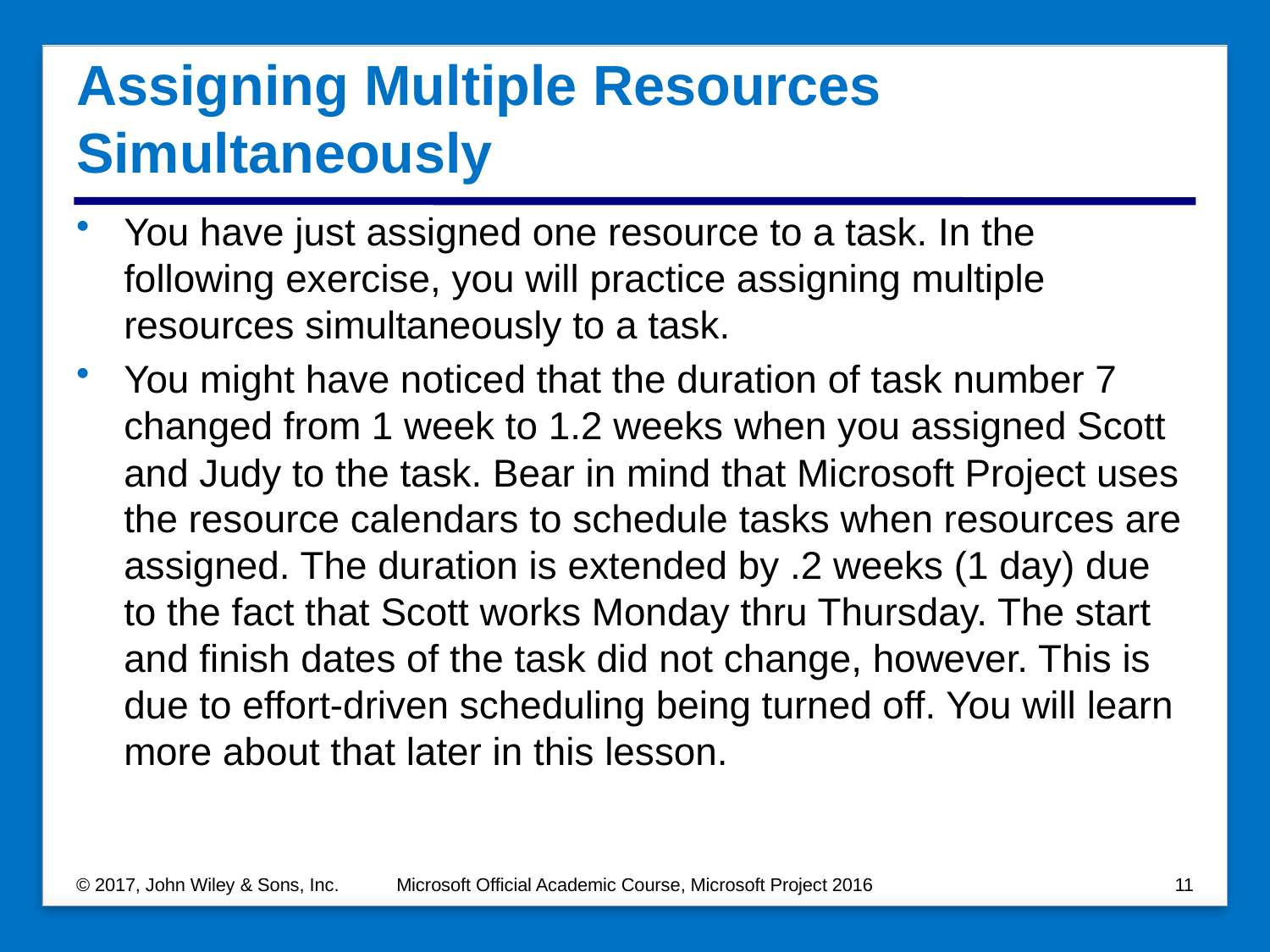

# Assigning Multiple Resources Simultaneously
You have just assigned one resource to a task. In the following exercise, you will practice assigning multiple resources simultaneously to a task.
You might have noticed that the duration of task number 7 changed from 1 week to 1.2 weeks when you assigned Scott and Judy to the task. Bear in mind that Microsoft Project uses the resource calendars to schedule tasks when resources are assigned. The duration is extended by .2 weeks (1 day) due to the fact that Scott works Monday thru Thursday. The start and finish dates of the task did not change, however. This is due to effort‐driven scheduling being turned off. You will learn more about that later in this lesson.
© 2017, John Wiley & Sons, Inc.
Microsoft Official Academic Course, Microsoft Project 2016
11